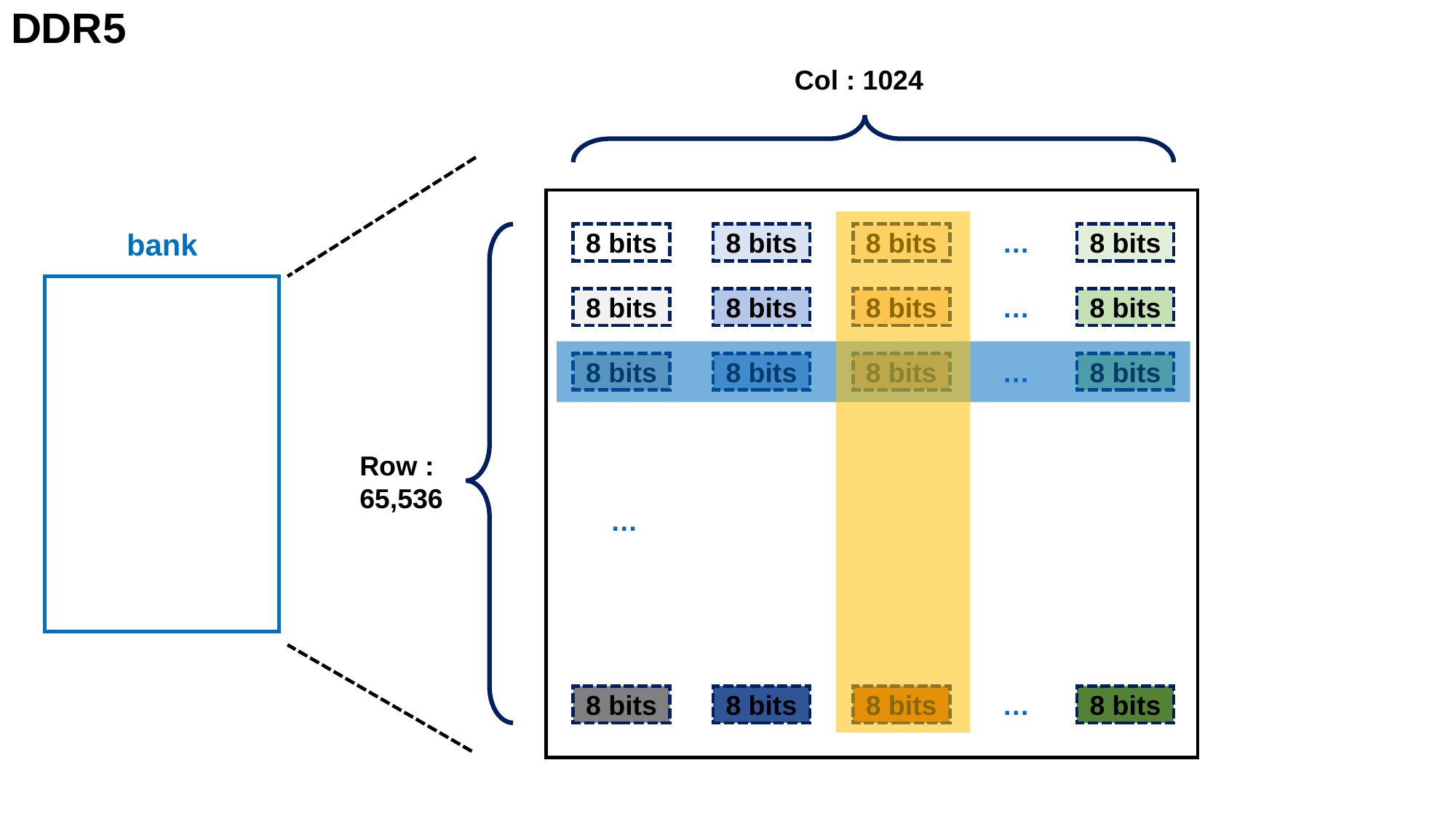

# DDR5

Col : 1024

…
8 bits
8 bits
8 bits
8 bits
…
8 bits
8 bits
8 bits
8 bits
…
8 bits
8 bits
8 bits
8 bits
…
…
8 bits
8 bits
8 bits
8 bits
bank

Row :
65,536